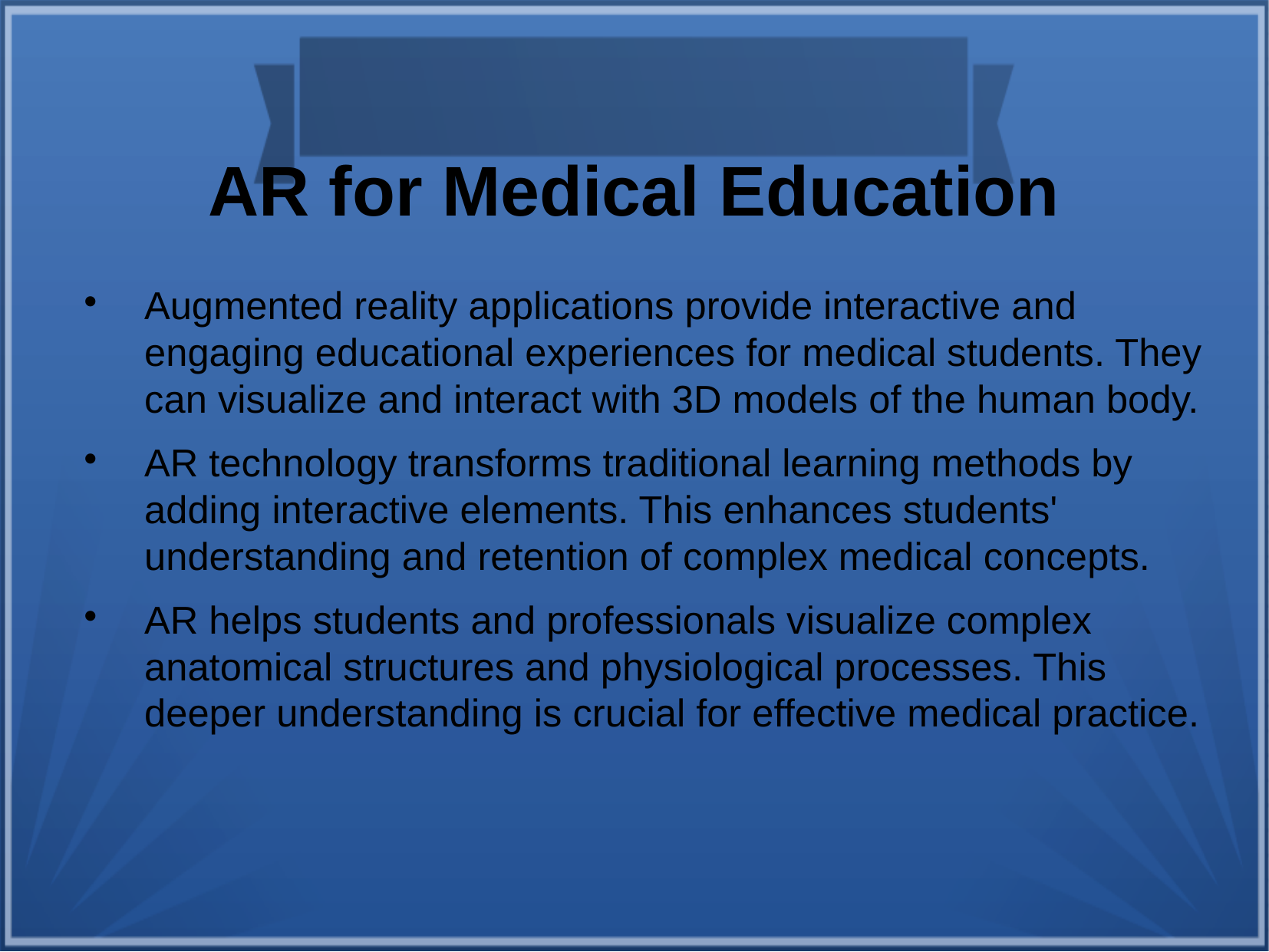

AR for Medical Education
Augmented reality applications provide interactive and engaging educational experiences for medical students. They can visualize and interact with 3D models of the human body.
AR technology transforms traditional learning methods by adding interactive elements. This enhances students' understanding and retention of complex medical concepts.
AR helps students and professionals visualize complex anatomical structures and physiological processes. This deeper understanding is crucial for effective medical practice.